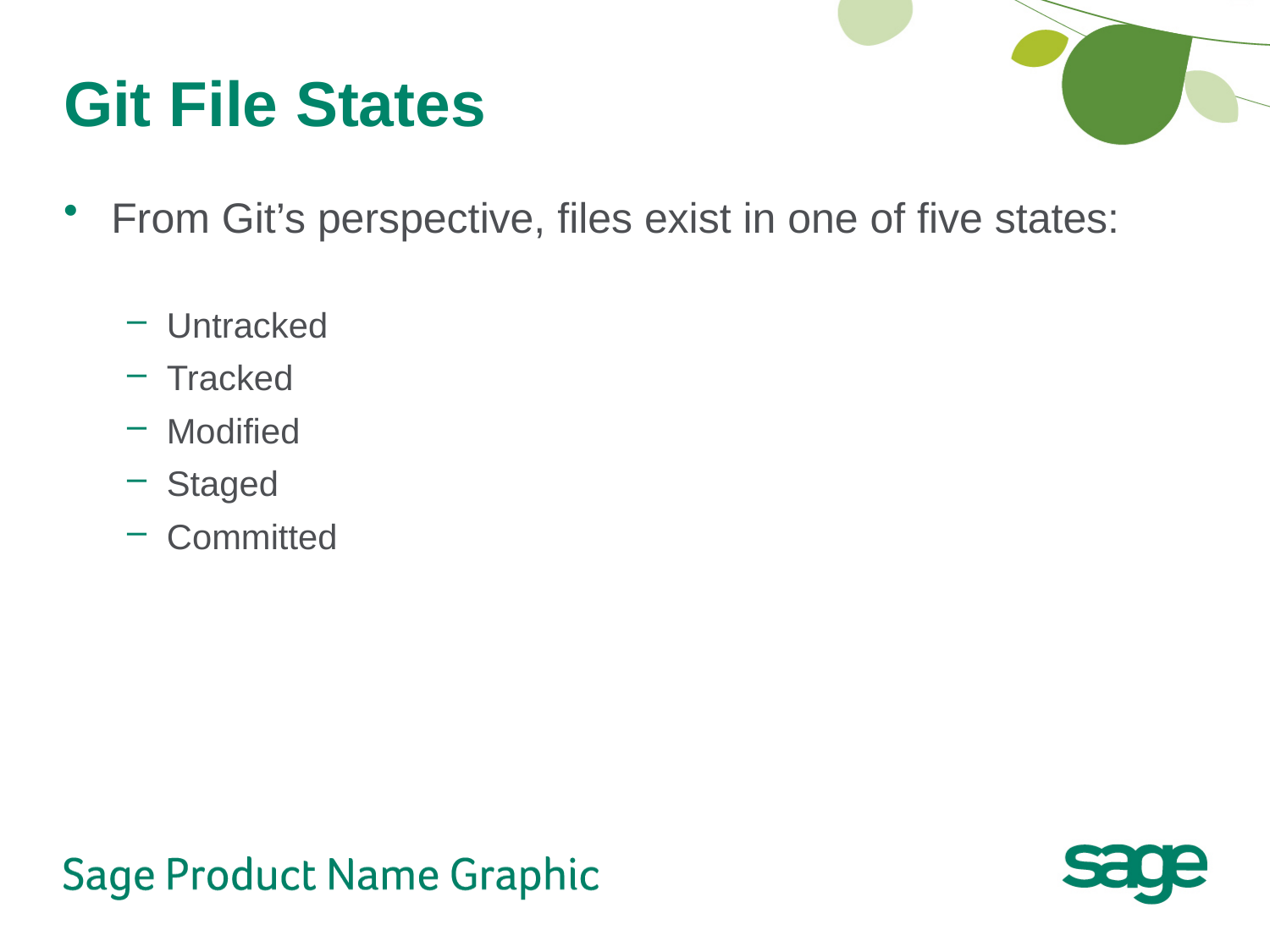

# Git File States
From Git’s perspective, files exist in one of five states:
Untracked
Tracked
Modified
Staged
Committed